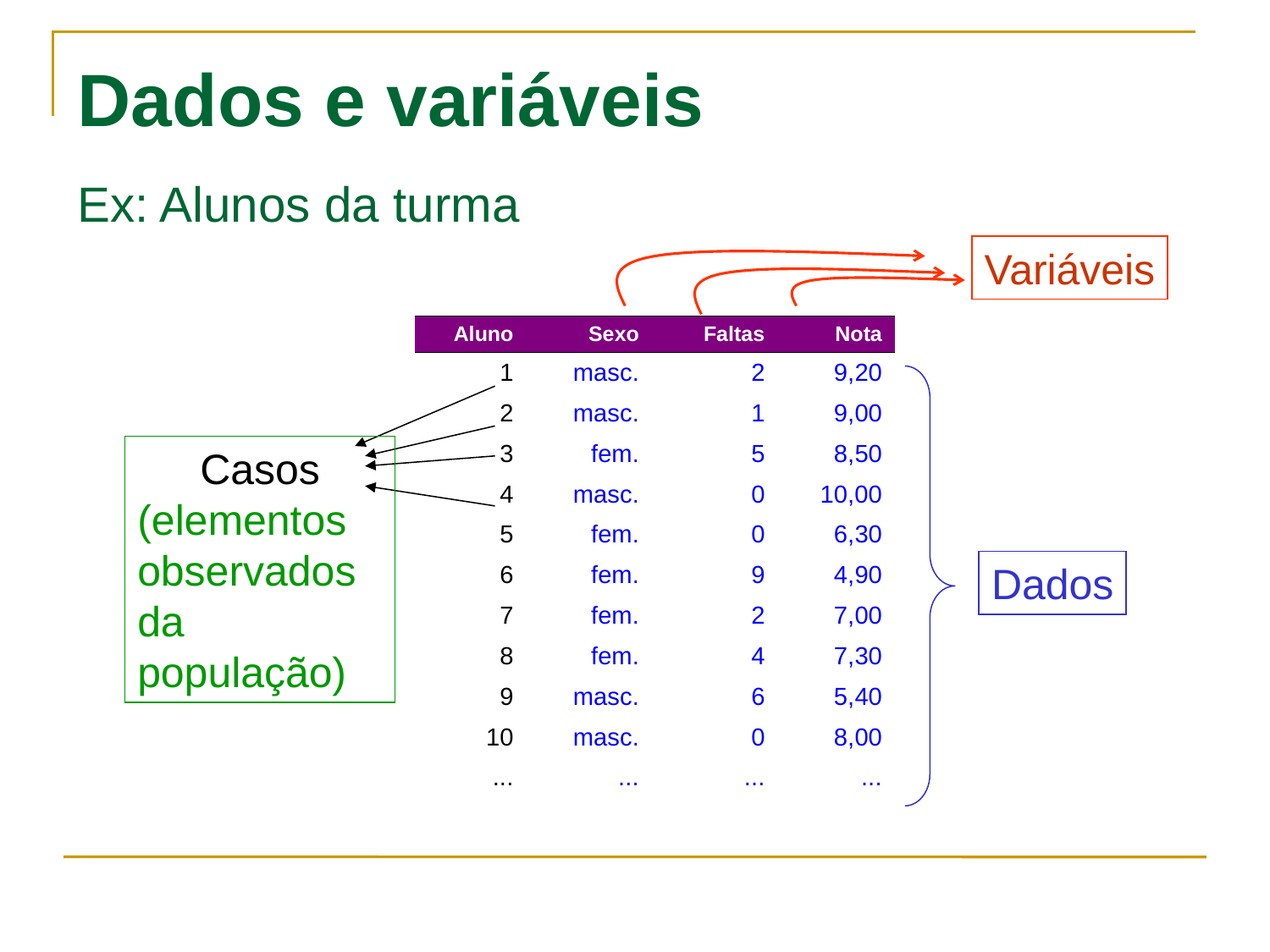

# Dados e variáveis
Ex: Alunos da turma
Variáveis

| Aluno | Sexo | Faltas | Nota |
| --- | --- | --- | --- |
| 1 | masc. | 2 | 9,20 |
| 2 | masc. | 1 | 9,00 |
| 3 | fem. | 5 | 8,50 |
| 4 | masc. | 0 | 10,00 |
| 5 | fem. | 0 | 6,30 |
| 6 | fem. | 9 | 4,90 |
| 7 | fem. | 2 | 7,00 |
| 8 | fem. | 4 | 7,30 |
| 9 | masc. | 6 | 5,40 |
| 10 | masc. | 0 | 8,00 |
| ... | ... | ... | ... |

Dados

Casos
(elementos
observados da
população)